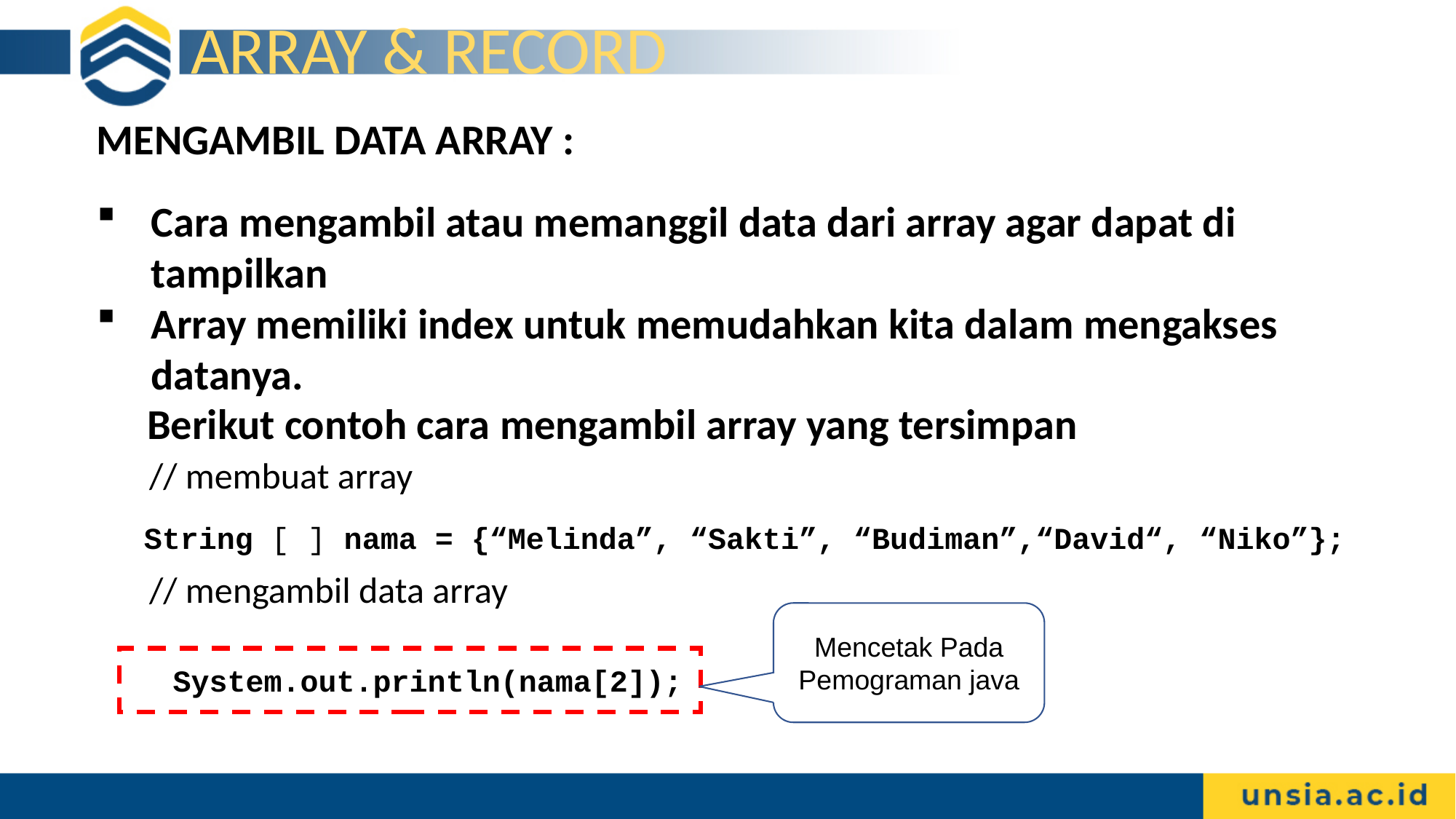

# ARRAY & RECORD
MENGAMBIL DATA ARRAY :
Cara mengambil atau memanggil data dari array agar dapat di tampilkan
Array memiliki index untuk memudahkan kita dalam mengakses datanya.

Berikut contoh cara mengambil array yang tersimpan
// membuat array
String [ ] nama = {“Melinda”, “Sakti”, “Budiman”,“David“, “Niko”};
// mengambil data array
Mencetak Pada Pemograman java

System.out.println(nama[2]);